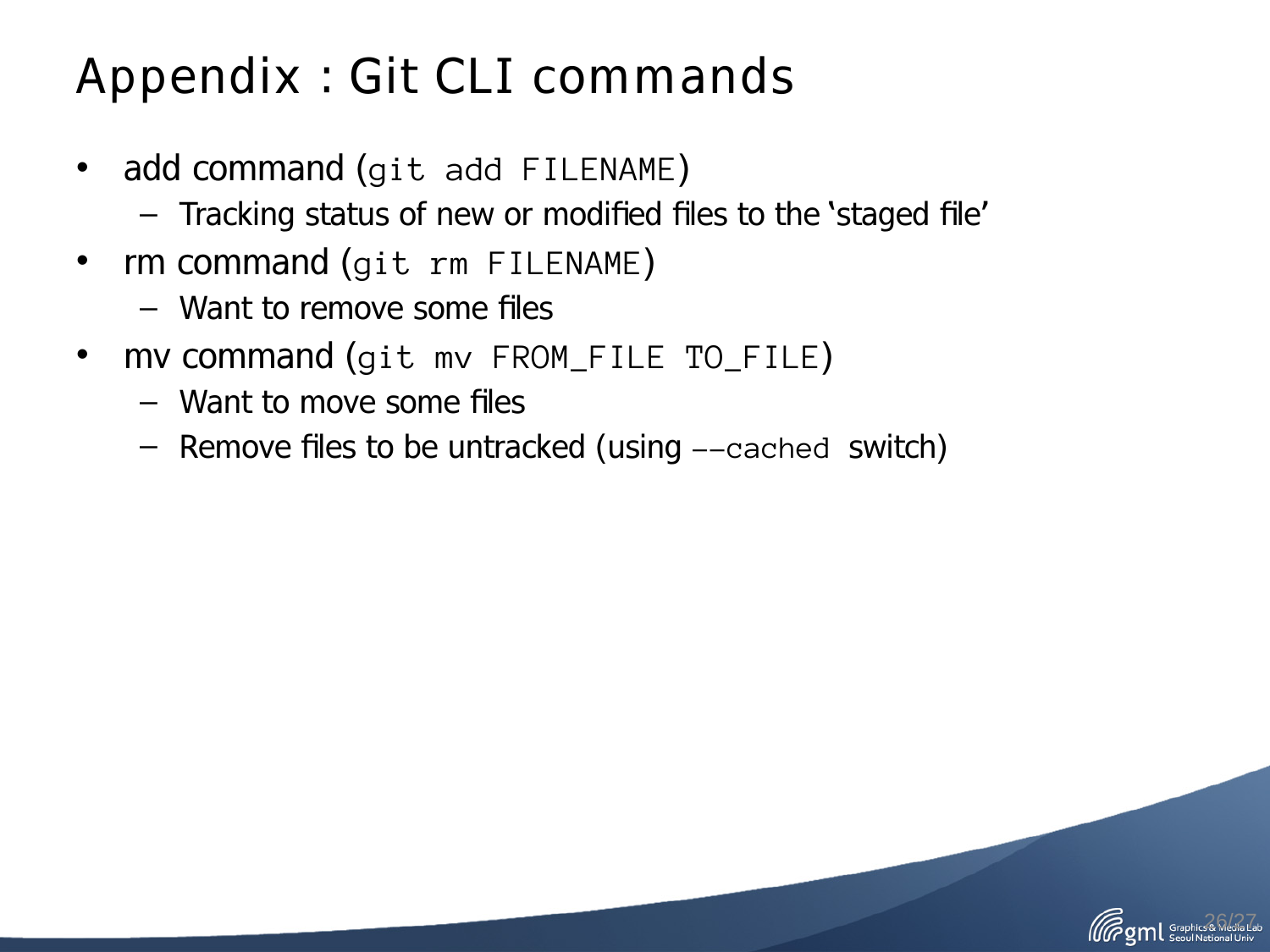

# Appendix : Git CLI commands
add command (git add FILENAME)
Tracking status of new or modified files to the ‘staged file’
rm command (git rm FILENAME)
Want to remove some files
mv command (git mv FROM_FILE TO_FILE)
Want to move some files
Remove files to be untracked (using --cached switch)

26/27